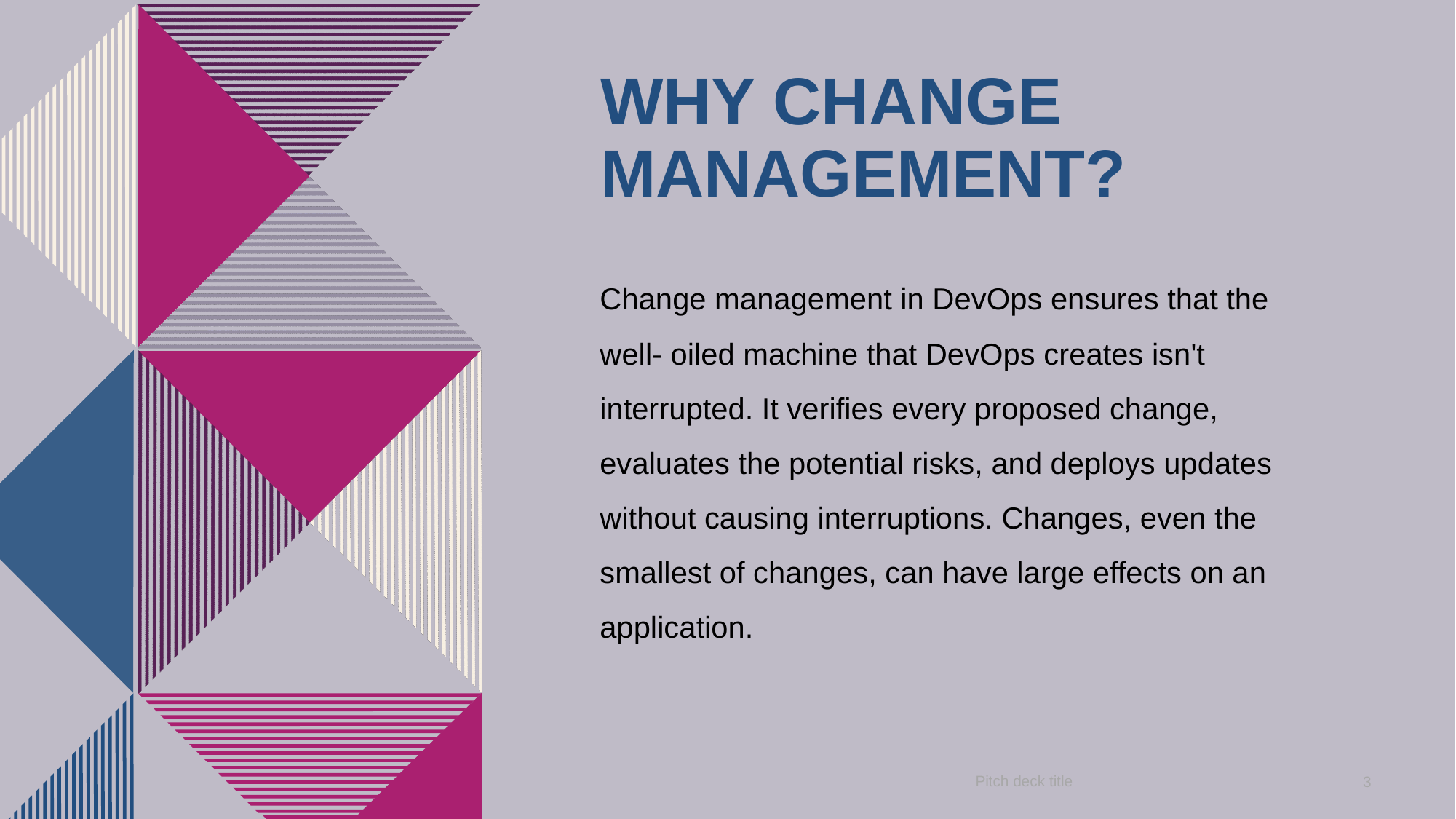

# Why change management?
Change management in DevOps ensures that the well- oiled machine that DevOps creates isn't interrupted. It verifies every proposed change, evaluates the potential risks, and deploys updates without causing interruptions. Changes, even the smallest of changes, can have large effects on an application.
Pitch deck title
3